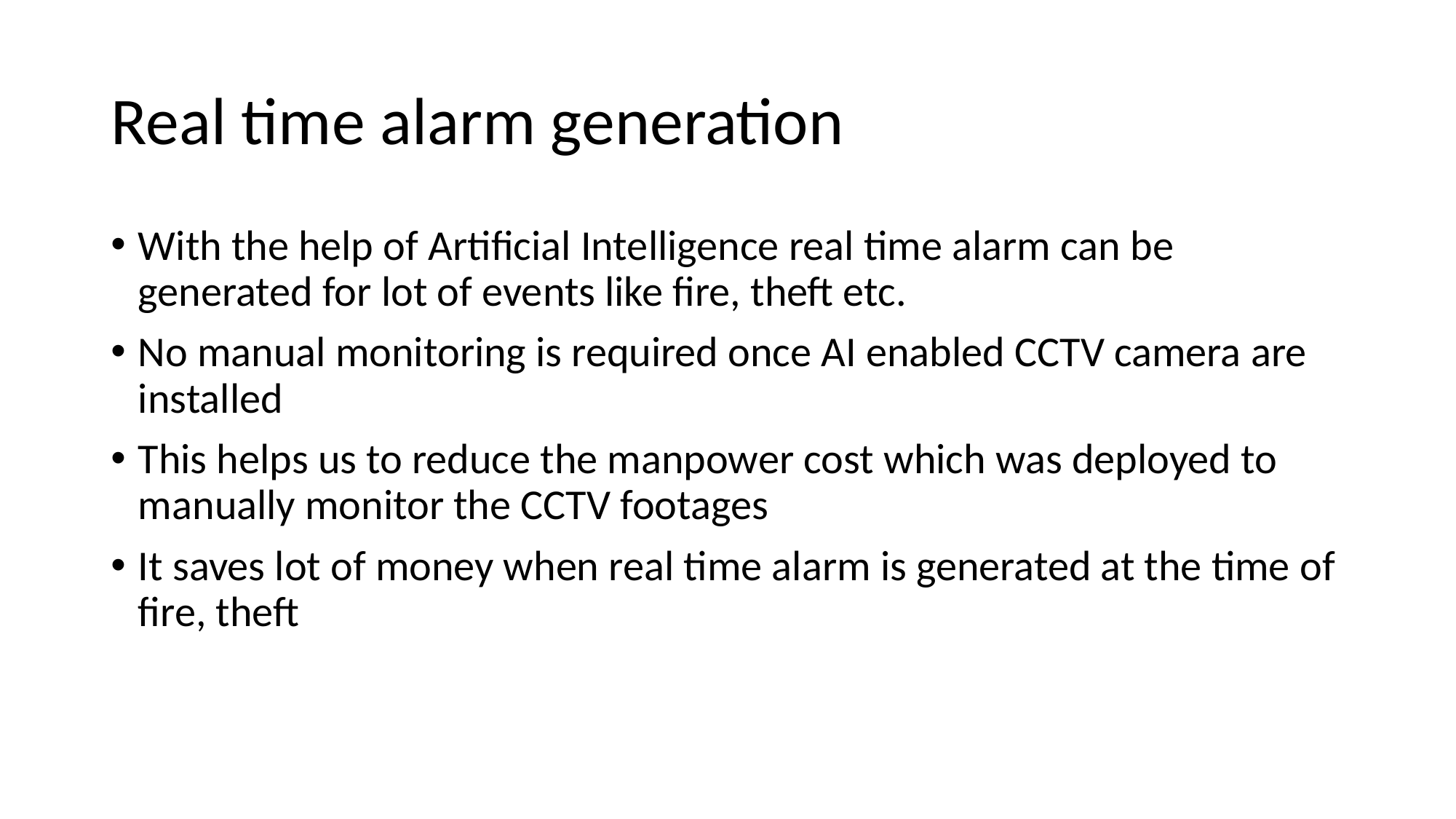

# Real time alarm generation
With the help of Artificial Intelligence real time alarm can be generated for lot of events like fire, theft etc.
No manual monitoring is required once AI enabled CCTV camera are installed
This helps us to reduce the manpower cost which was deployed to manually monitor the CCTV footages
It saves lot of money when real time alarm is generated at the time of fire, theft